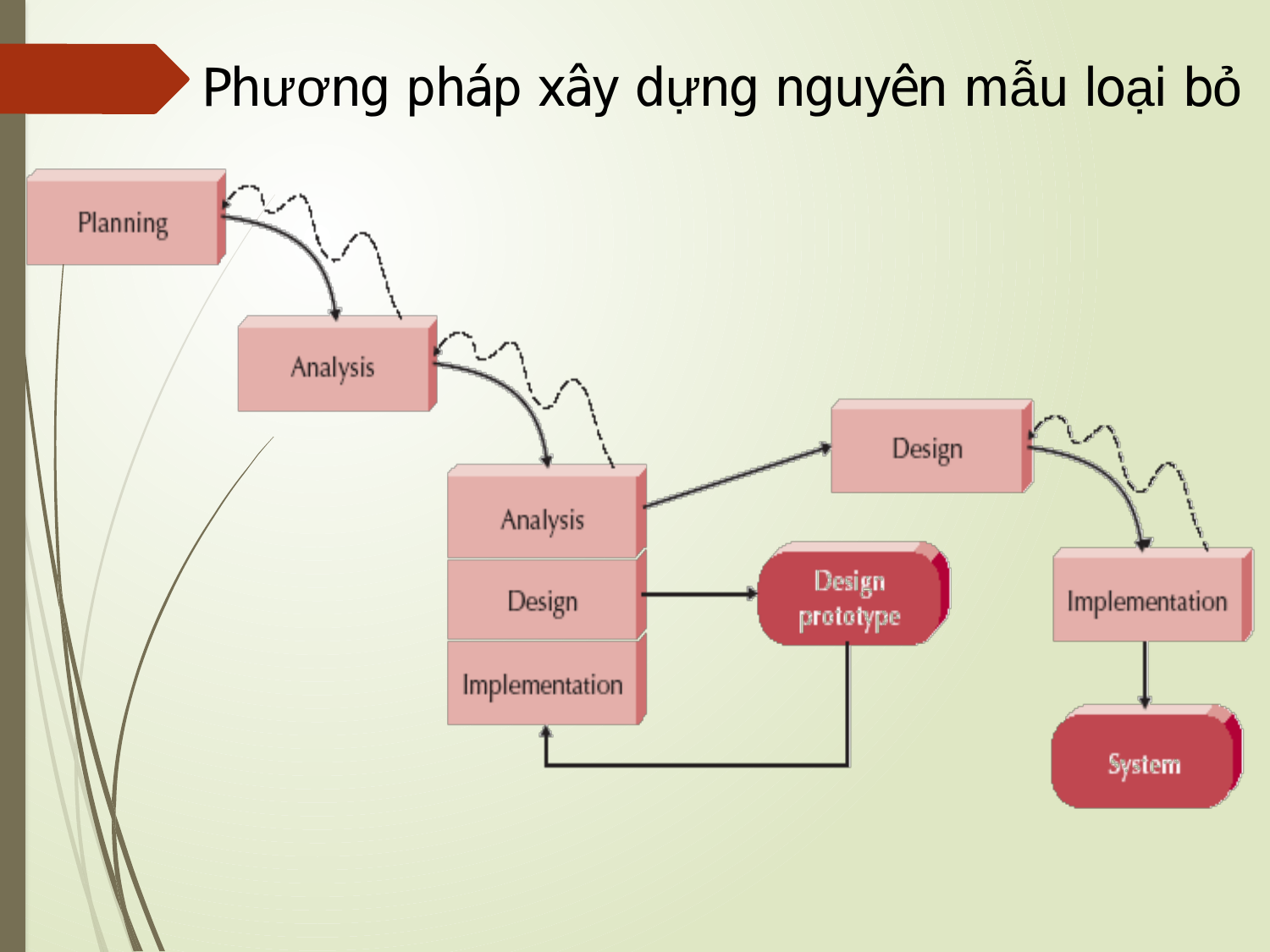

Phương pháp xây dựng nguyên mẫu loại bỏ